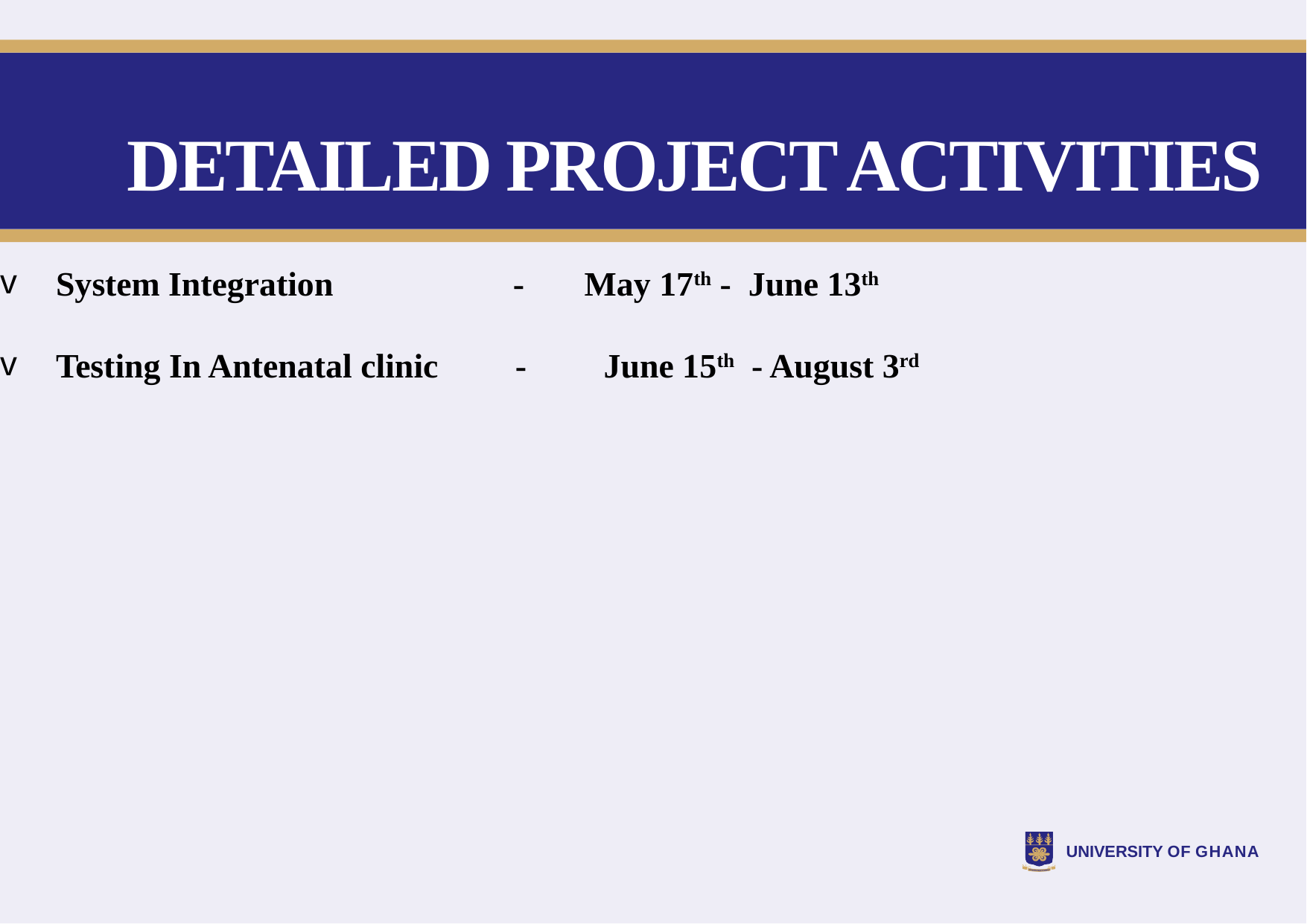

# DETAILED PROJECT ACTIVITIES
System Integration                     -       May 17th -  June 13th

Testing In Antenatal clinic         -         June 15th  - August 3rd

UNIVERSITY OF GHANA